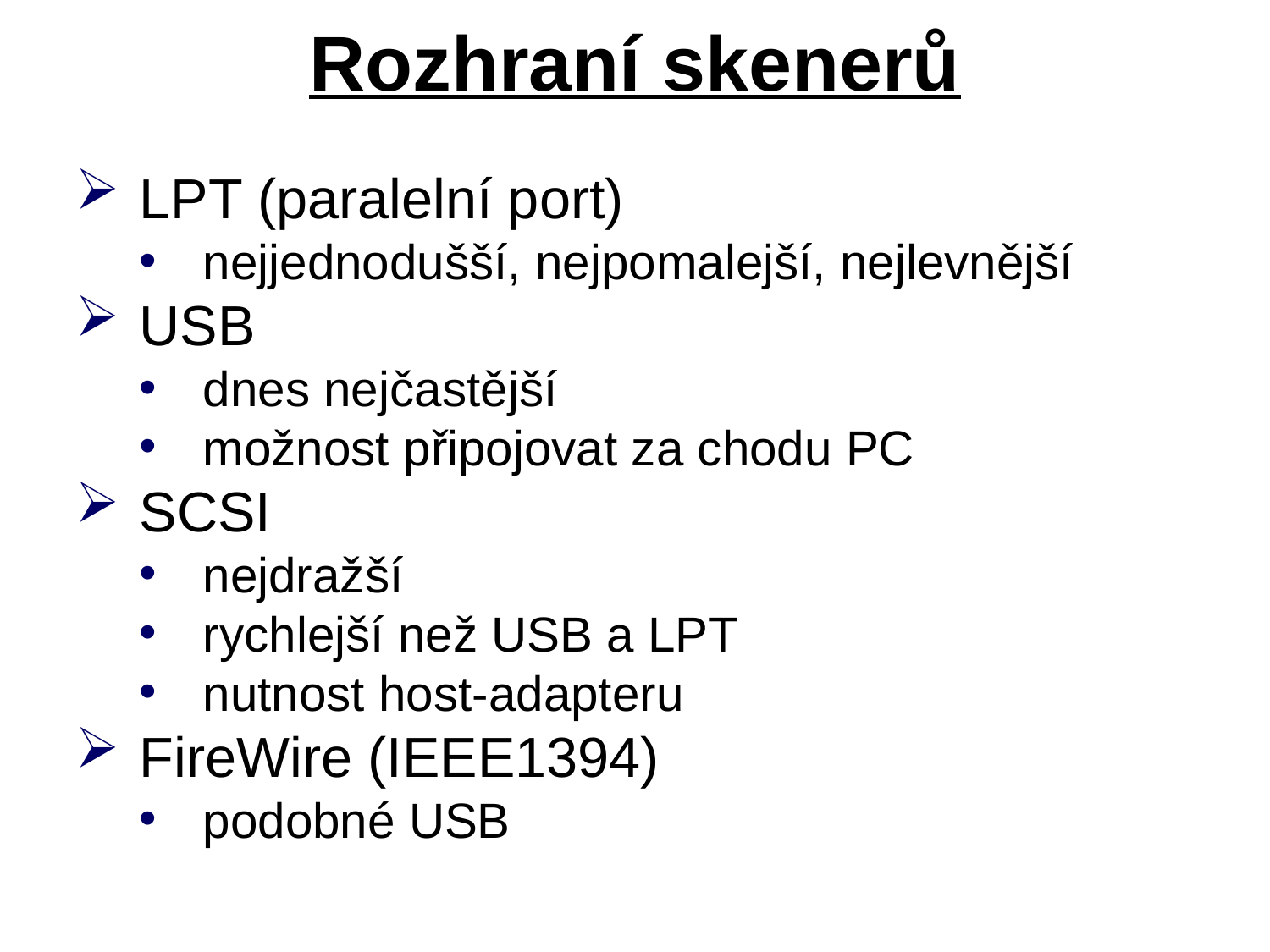

# Rozhraní skenerů
LPT (paralelní port)
nejjednodušší, nejpomalejší, nejlevnější
USB
dnes nejčastější
možnost připojovat za chodu PC
SCSI
nejdražší
rychlejší než USB a LPT
nutnost host-adapteru
FireWire (IEEE1394)
podobné USB